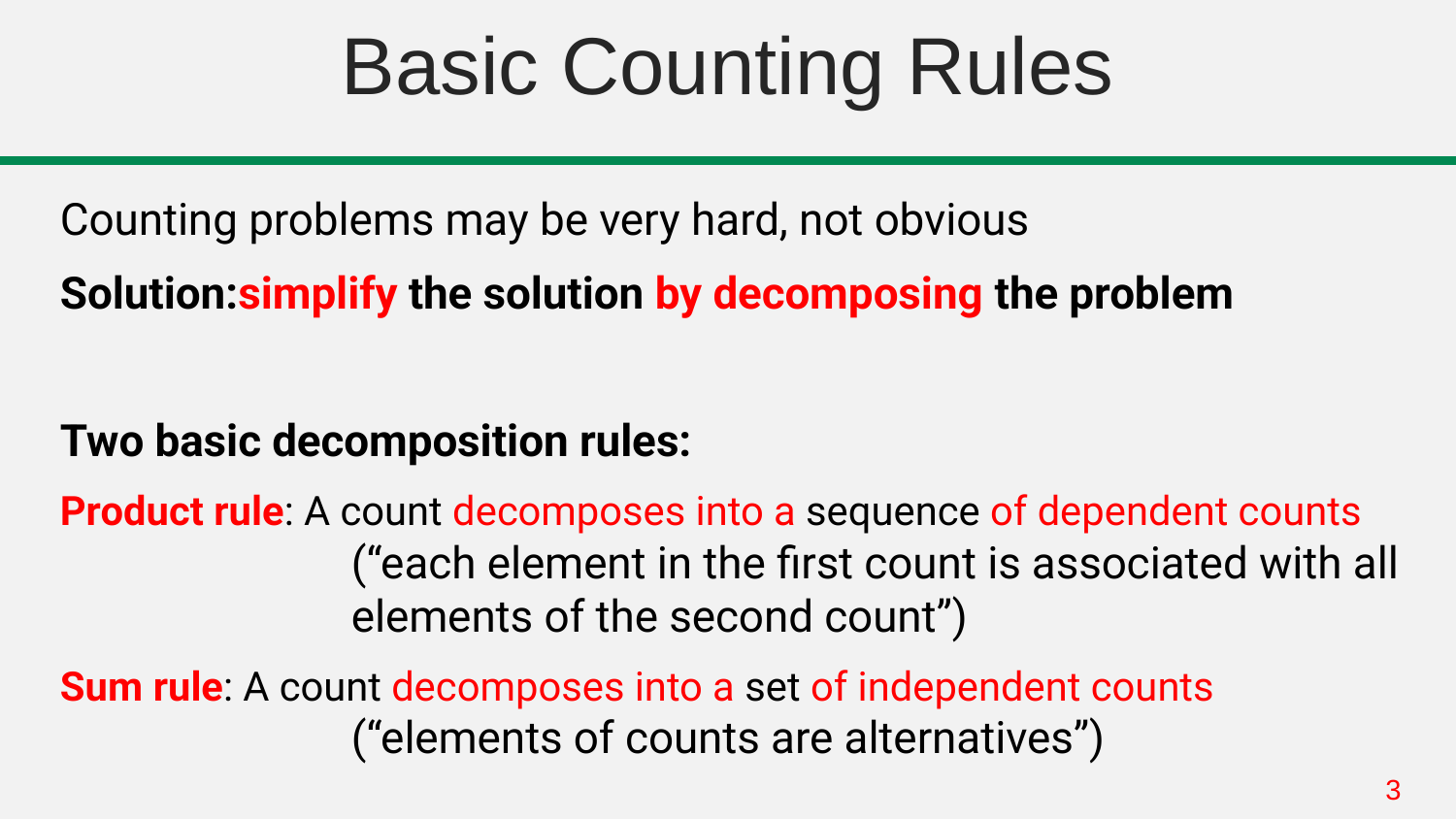

# Basic Counting Rules
Counting problems may be very hard, not obvious
Solution:simplify the solution by decomposing the problem

Two basic decomposition rules:
Product rule: A count decomposes into a sequence of dependent counts
(“each element in the first count is associated with all elements of the second count”)
Sum rule: A count decomposes into a set of independent counts
(“elements of counts are alternatives”)